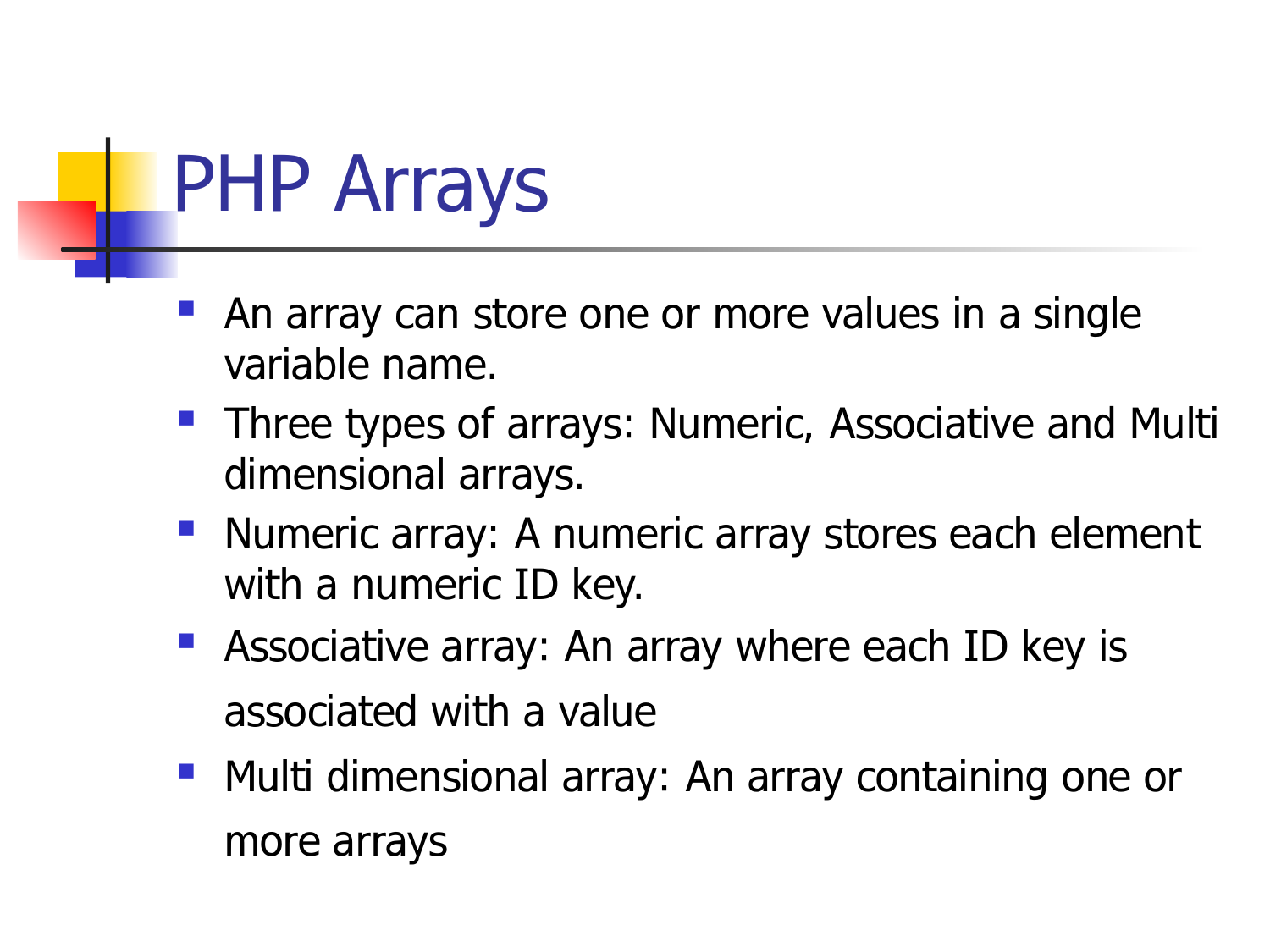

# PHP Arrays
An array can store one or more values in a single variable name.
Three types of arrays: Numeric, Associative and Multi dimensional arrays.
Numeric array: A numeric array stores each element with a numeric ID key.
Associative array: An array where each ID key is associated with a value
Multi dimensional array: An array containing one or more arrays